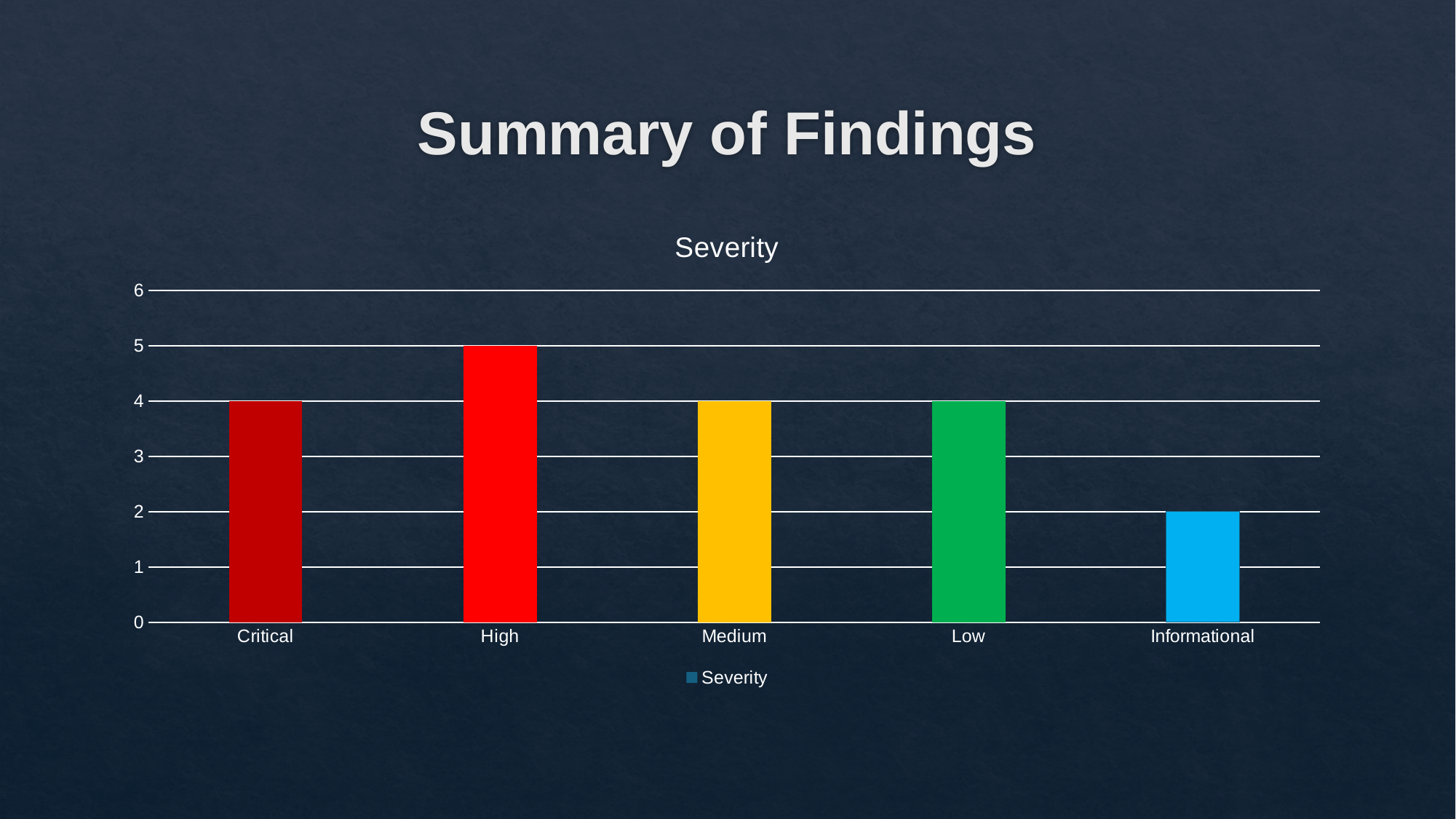

# Summary of Findings

### Chart:

| Category | Severity |
|---|---|
| Critical | 4.0 |
| High | 5.0 |
| Medium | 4.0 |
| Low | 4.0 |
| Informational | 2.0 |